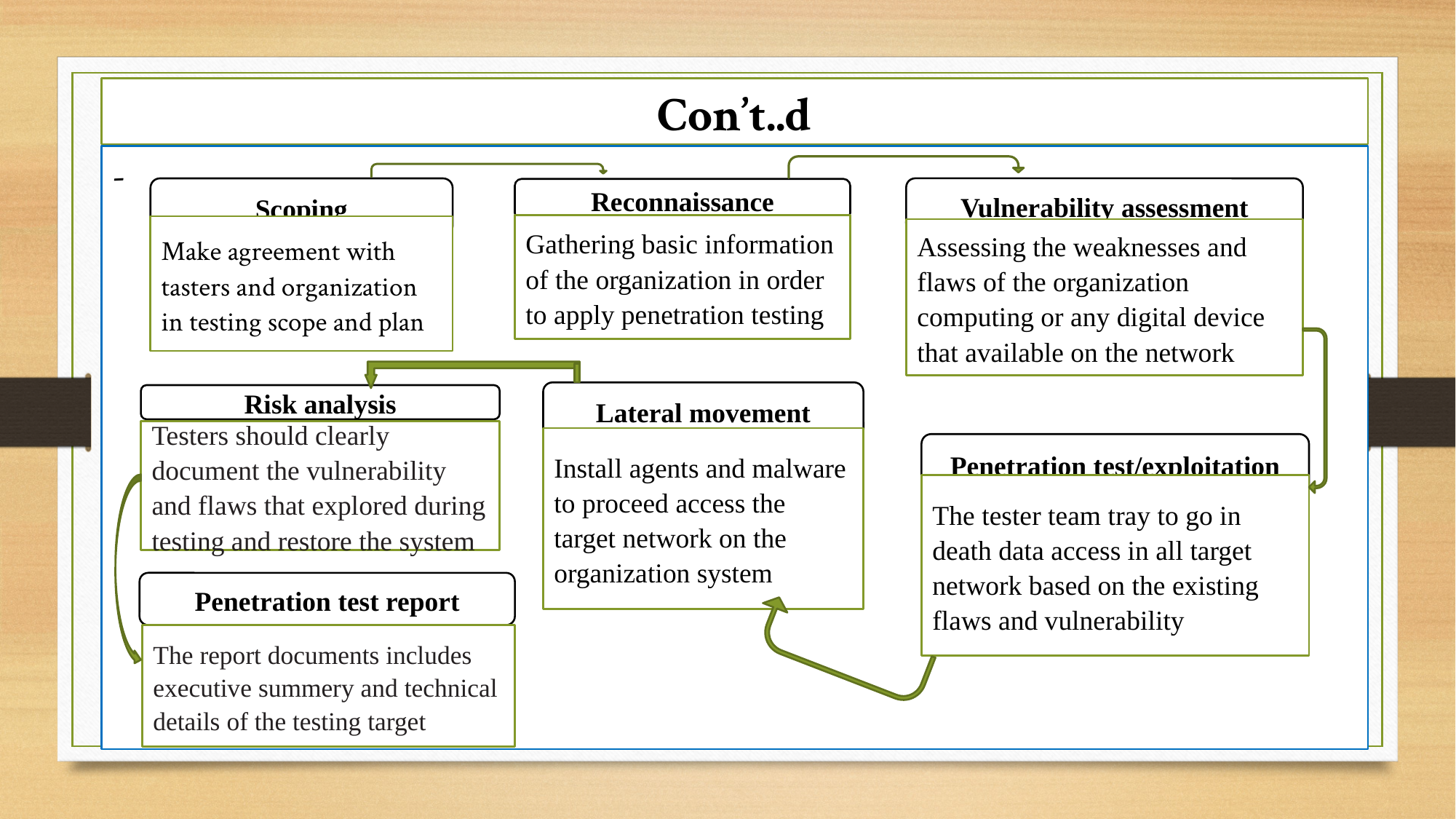

# Con’t..d
-

Scoping
Vulnerability assessment
Reconnaissance
Gathering basic information of the organization in order to apply penetration testing
Make agreement with tasters and organization in testing scope and plan
Assessing the weaknesses and flaws of the organization computing or any digital device that available on the network

Lateral movement
Risk analysis

Testers should clearly document the vulnerability and flaws that explored during testing and restore the system
Install agents and malware to proceed access the target network on the organization system
Penetration test/exploitation

The tester team tray to go in death data access in all target network based on the existing flaws and vulnerability
Penetration test report

The report documents includes executive summery and technical details of the testing target